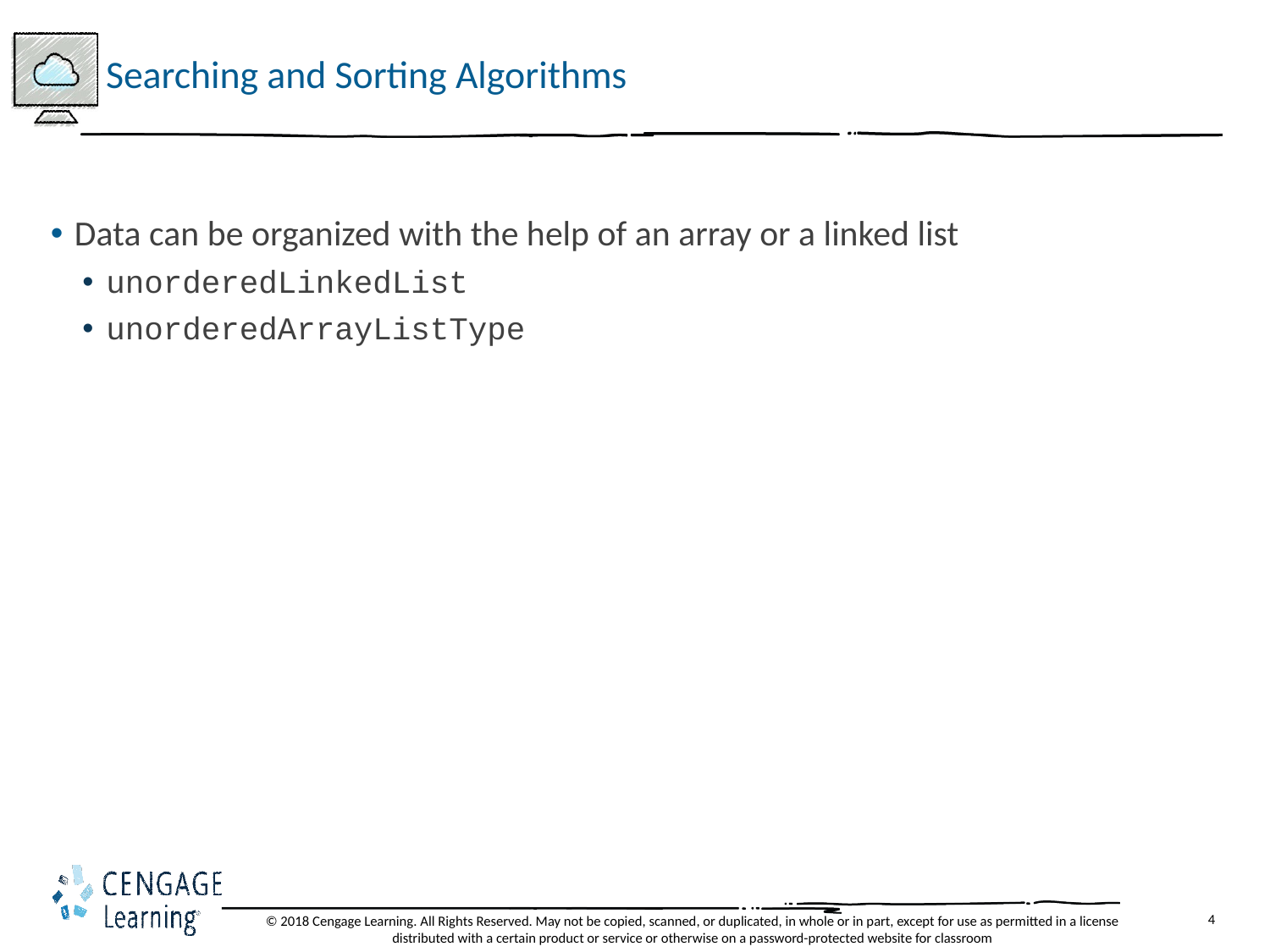

# Searching and Sorting Algorithms
Data can be organized with the help of an array or a linked list
unorderedLinkedList
unorderedArrayListType